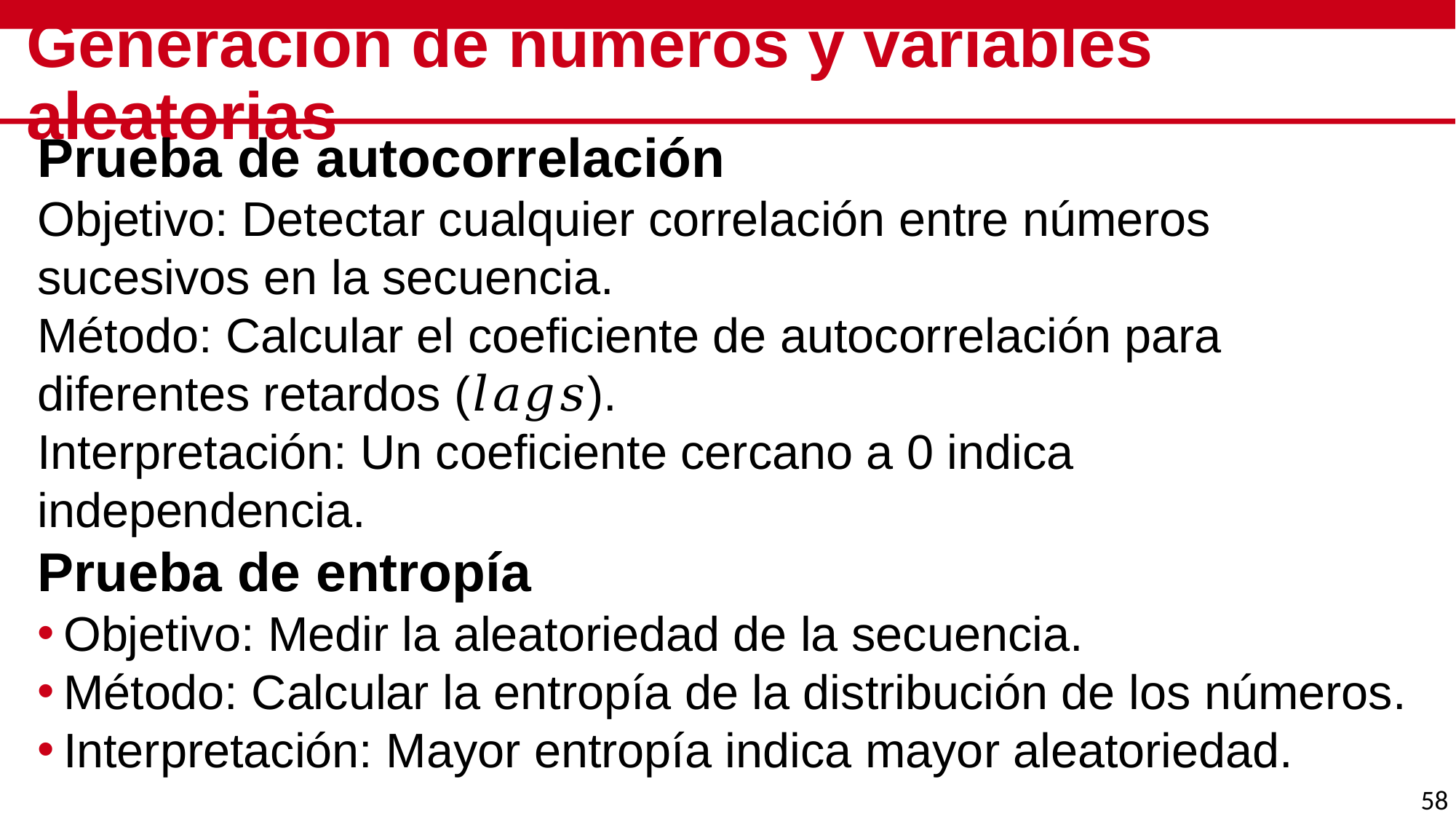

# Generación de números y variables aleatorias
Prueba de autocorrelación
Objetivo: Detectar cualquier correlación entre números sucesivos en la secuencia.
Método: Calcular el coeficiente de autocorrelación para diferentes retardos (𝑙𝑎𝑔𝑠).
Interpretación: Un coeficiente cercano a 0 indica independencia.
Prueba de entropía
Objetivo: Medir la aleatoriedad de la secuencia.
Método: Calcular la entropía de la distribución de los números.
Interpretación: Mayor entropía indica mayor aleatoriedad.

58